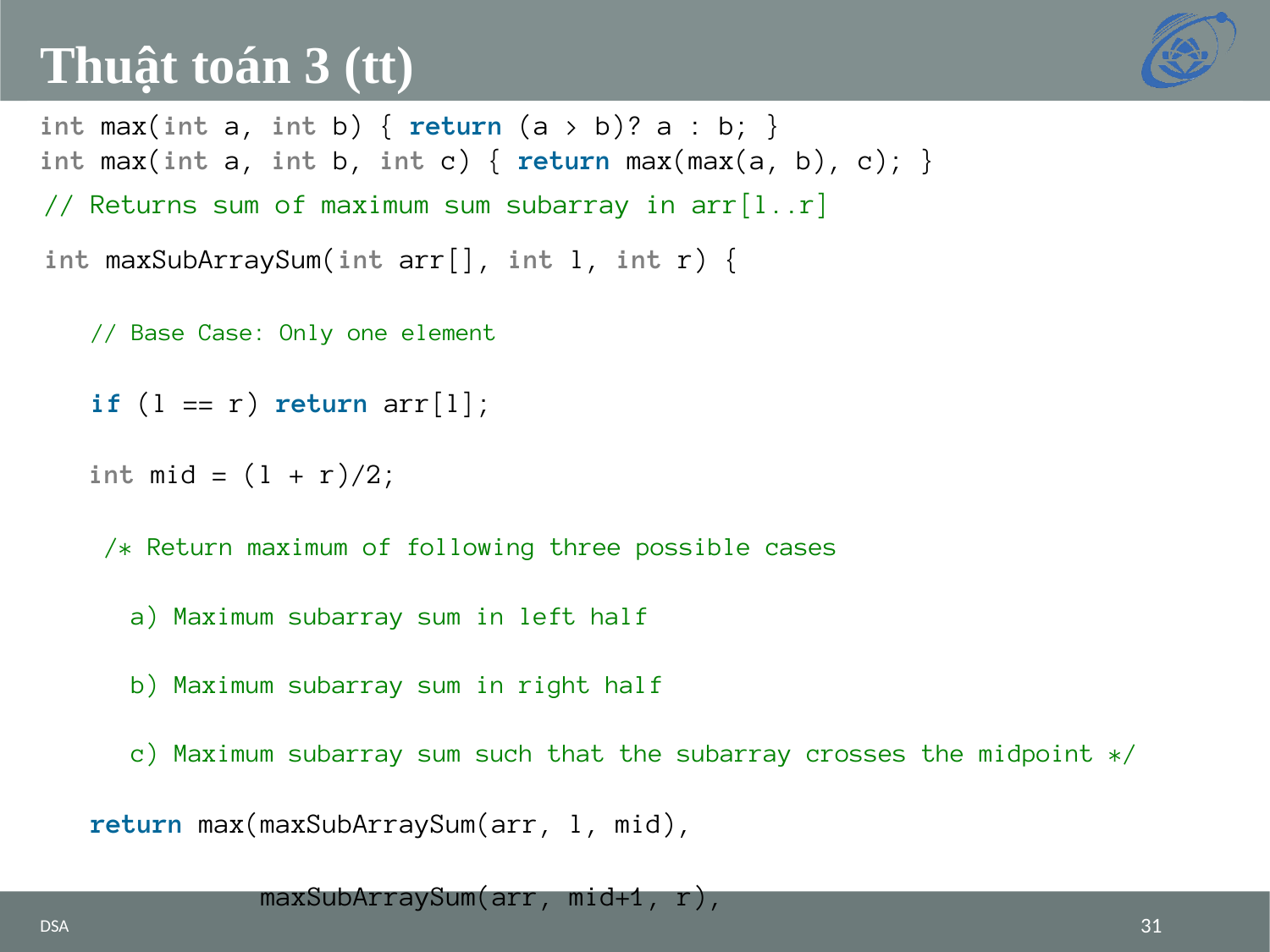

# Thuật toán 3 (tt)
int max(int a, int b) { return (a > b)? a : b; }
int max(int a, int b, int c) { return max(max(a, b), c); }
// Returns sum of maximum sum subarray in arr[l..r]
int maxSubArraySum(int arr[], int l, int r) {
   // Base Case: Only one element
   if (l == r) return arr[l];
   int mid = (l + r)/2;
    /* Return maximum of following three possible cases
      a) Maximum subarray sum in left half
      b) Maximum subarray sum in right half
      c) Maximum subarray sum such that the subarray crosses the midpoint */
   return max(maxSubArraySum(arr, l, mid),
              maxSubArraySum(arr, mid+1, r),
              maxCrossingSum(arr, l, mid, r));
}

DSA
31